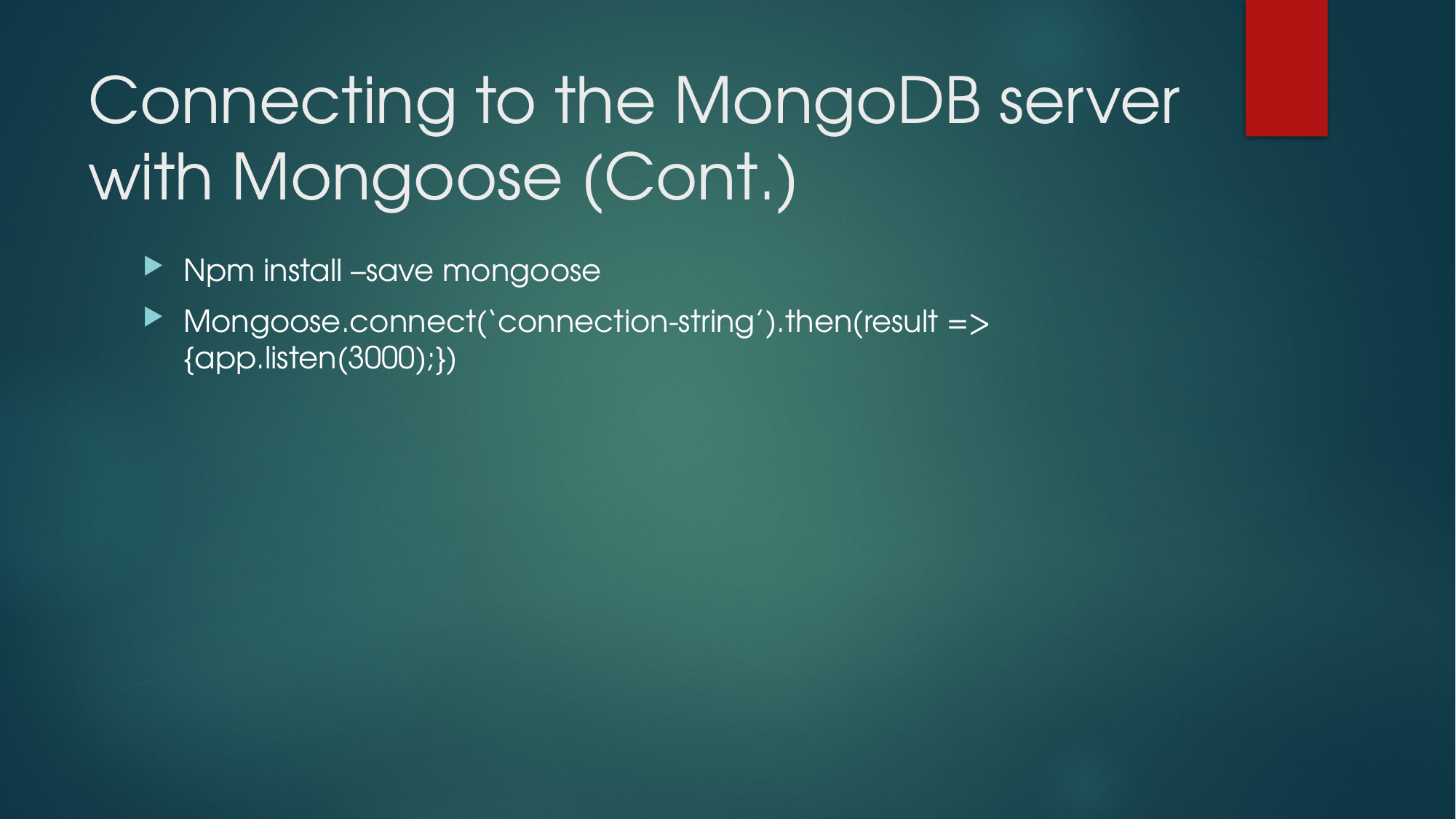

# Connecting to the MongoDB server with Mongoose (Cont.)
Npm install –save mongoose
Mongoose.connect(‘connection-string’).then(result => {app.listen(3000);})